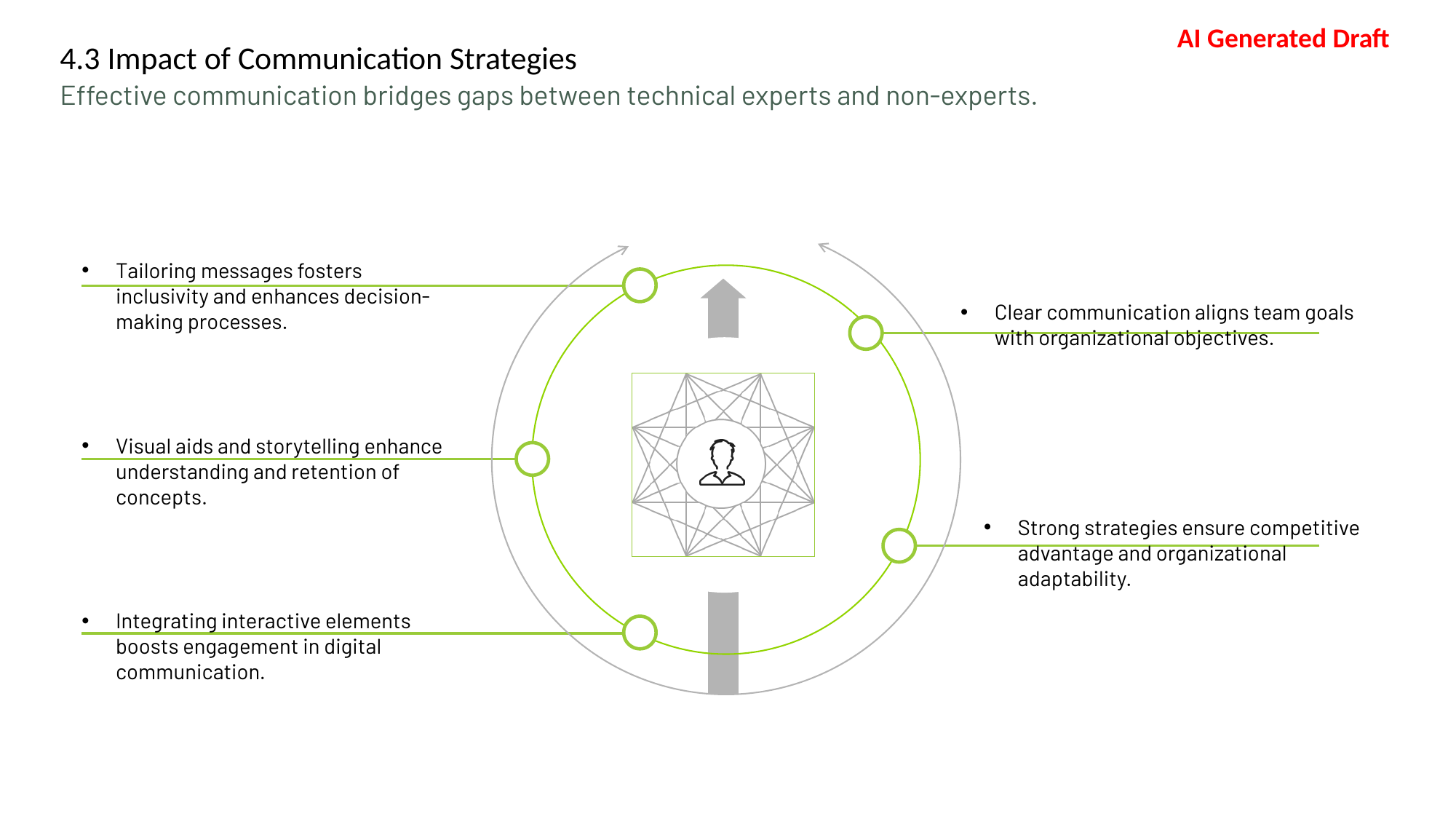

# 4.3 Impact of Communication Strategies
Effective communication bridges gaps between technical experts and non-experts.
Tailoring messages fosters inclusivity and enhances decision-making processes.
Clear communication aligns team goals with organizational objectives.
Visual aids and storytelling enhance understanding and retention of concepts.
Strong strategies ensure competitive advantage and organizational adaptability.
Integrating interactive elements boosts engagement in digital communication.